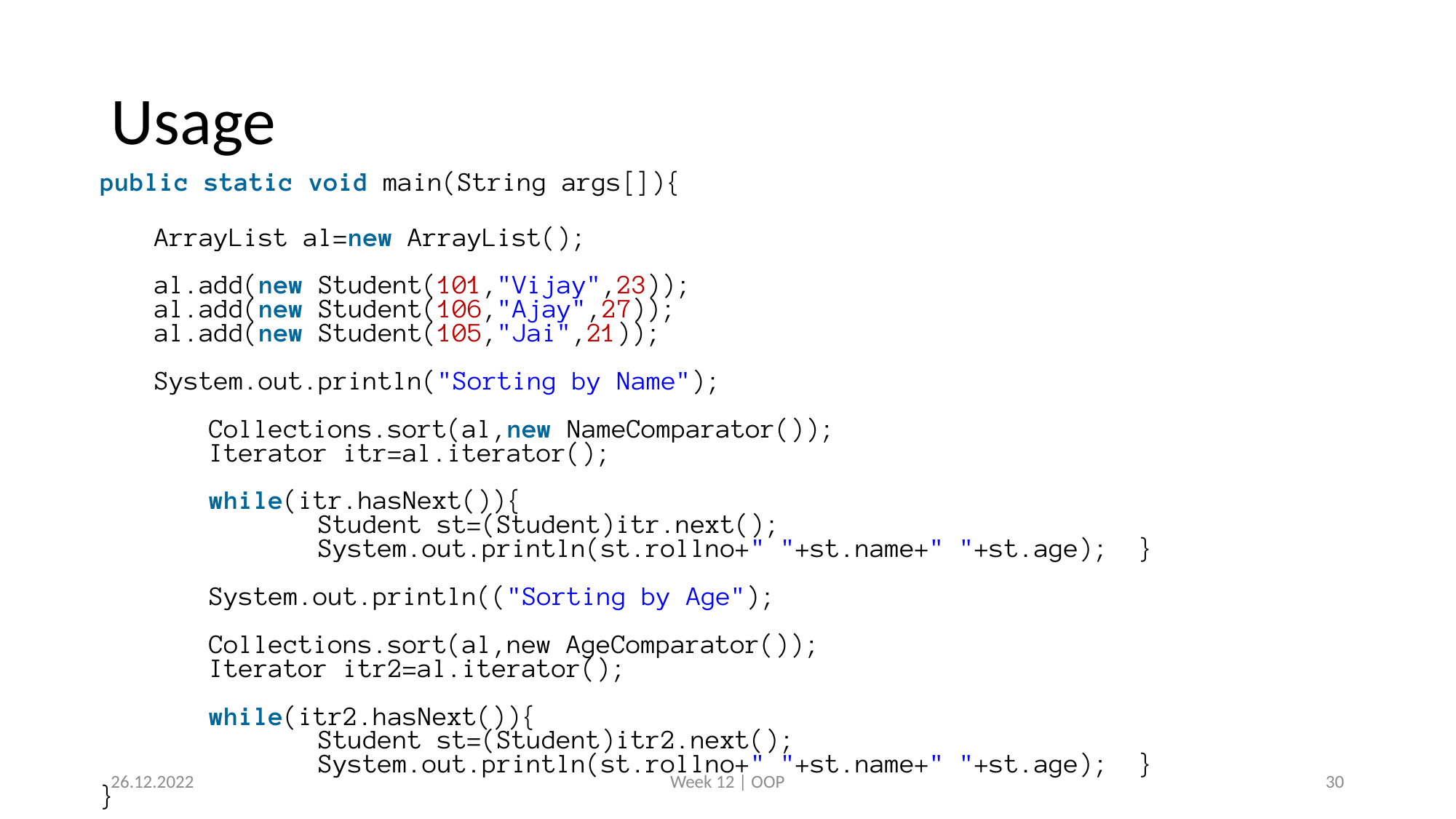

# Usage
public static void main(String args[]){

ArrayList al=new ArrayList();

al.add(new Student(101,"Vijay",23));
al.add(new Student(106,"Ajay",27));
al.add(new Student(105,"Jai",21));

System.out.println("Sorting by Name");

Collections.sort(al,new NameComparator());
Iterator itr=al.iterator();

while(itr.hasNext()){
	Student st=(Student)itr.next();
	System.out.println(st.rollno+" "+st.name+" "+st.age);  }

System.out.println(("Sorting by Age");

Collections.sort(al,new AgeComparator());
Iterator itr2=al.iterator();

while(itr2.hasNext()){
	Student st=(Student)itr2.next();
	System.out.println(st.rollno+" "+st.name+" "+st.age);  }
}

26.12.2022
Week 12 | OOP
30